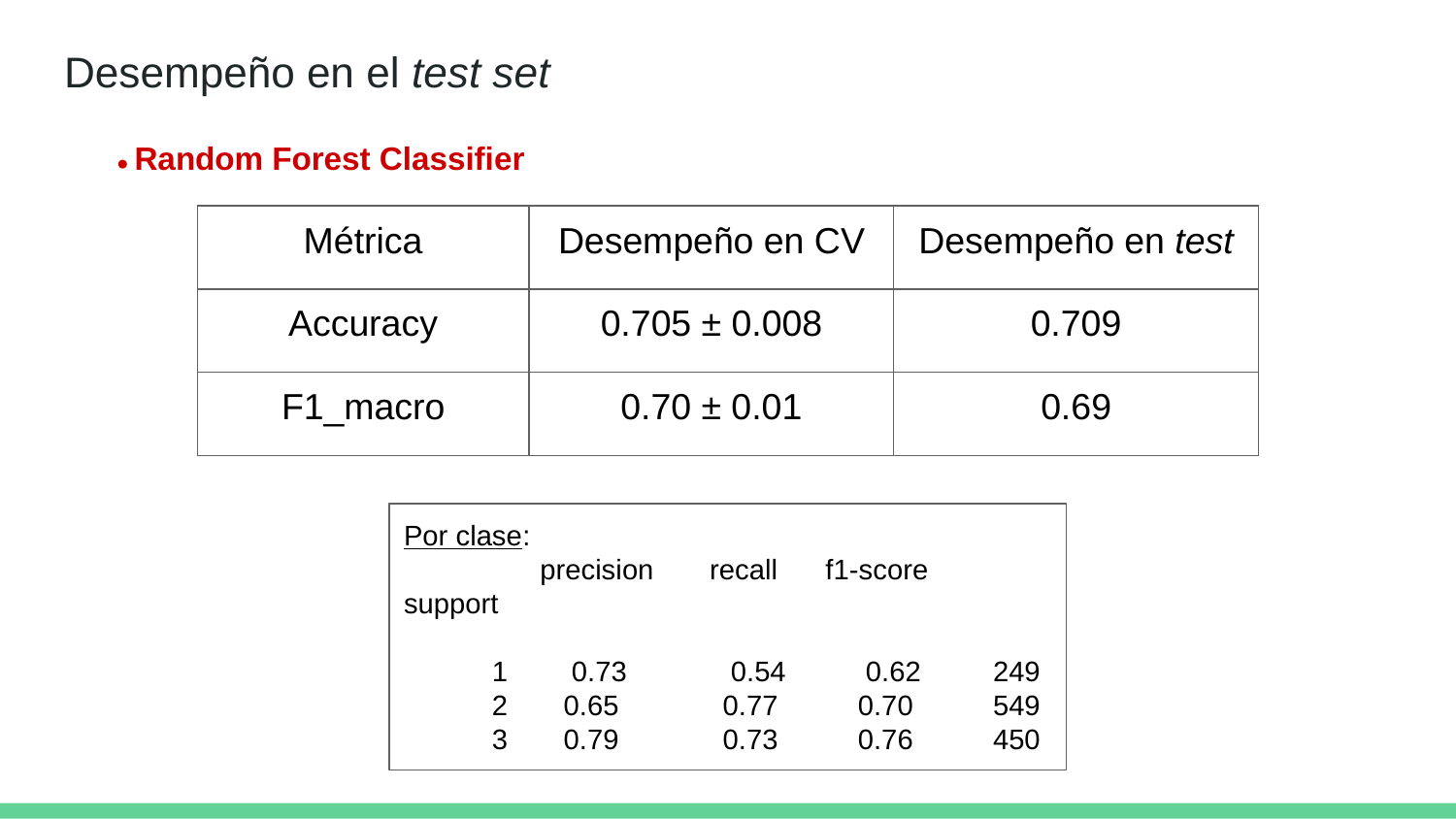

# Desempeño en el test set
● Random Forest Classifier
| Métrica | Desempeño en CV | Desempeño en test |
| --- | --- | --- |
| Accuracy | 0.705 ± 0.008 | 0.709 |
| F1\_macro | 0.70 ± 0.01 | 0.69 |
Por clase:
                 precision       recall      f1-score     support

           1        0.73             0.54          0.62         249
           2       0.65             0.77          0.70          549
           3       0.79             0.73          0.76          450